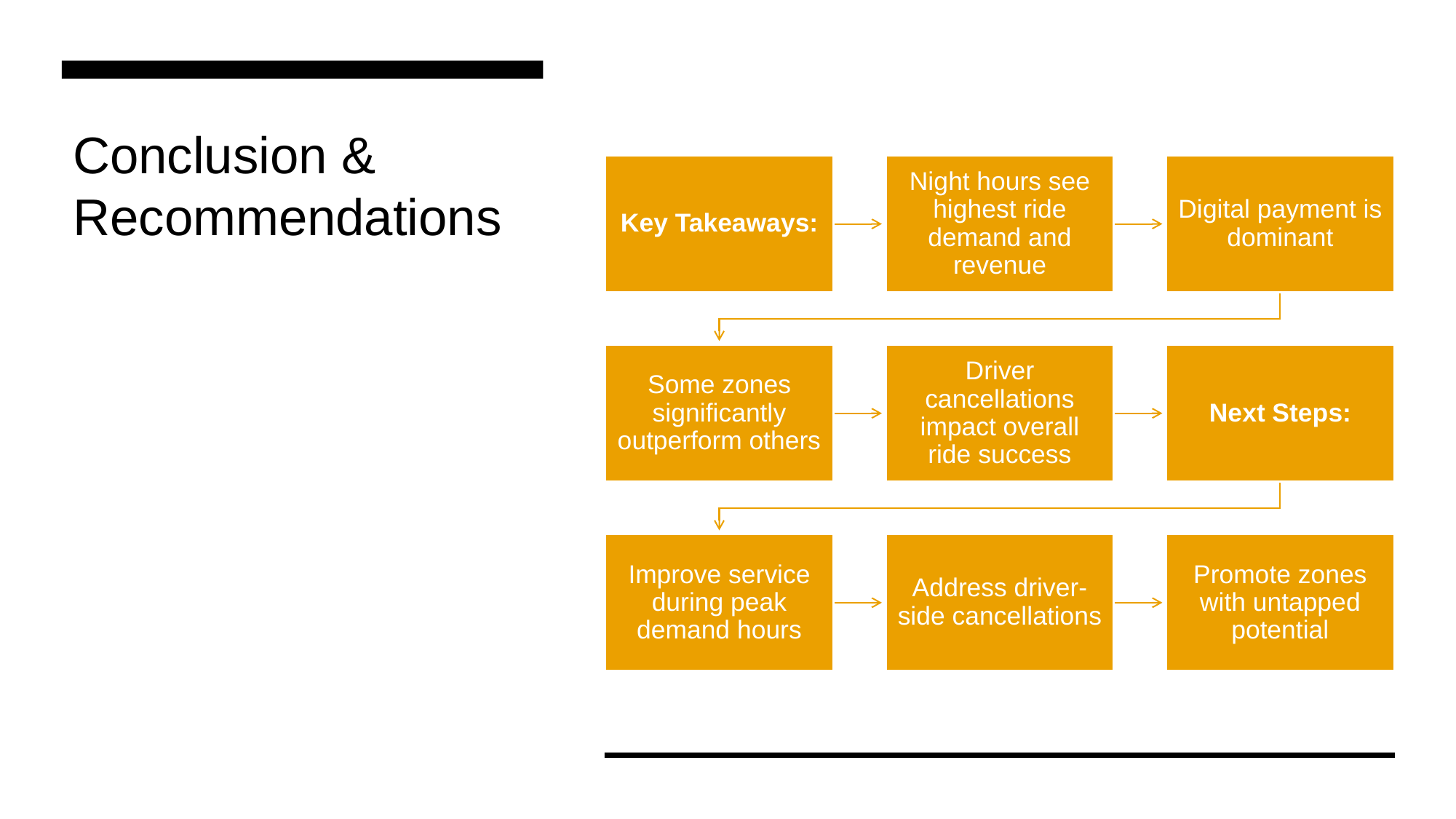

# Conclusion & Recommendations

Key Takeaways:

Night hours see highest ride demand and revenue

Digital payment is dominant

Some zones significantly outperform others

Driver cancellations impact overall ride success

Next Steps:

Improve service during peak demand hours

Address driver-side cancellations
Promote zones with untapped potential